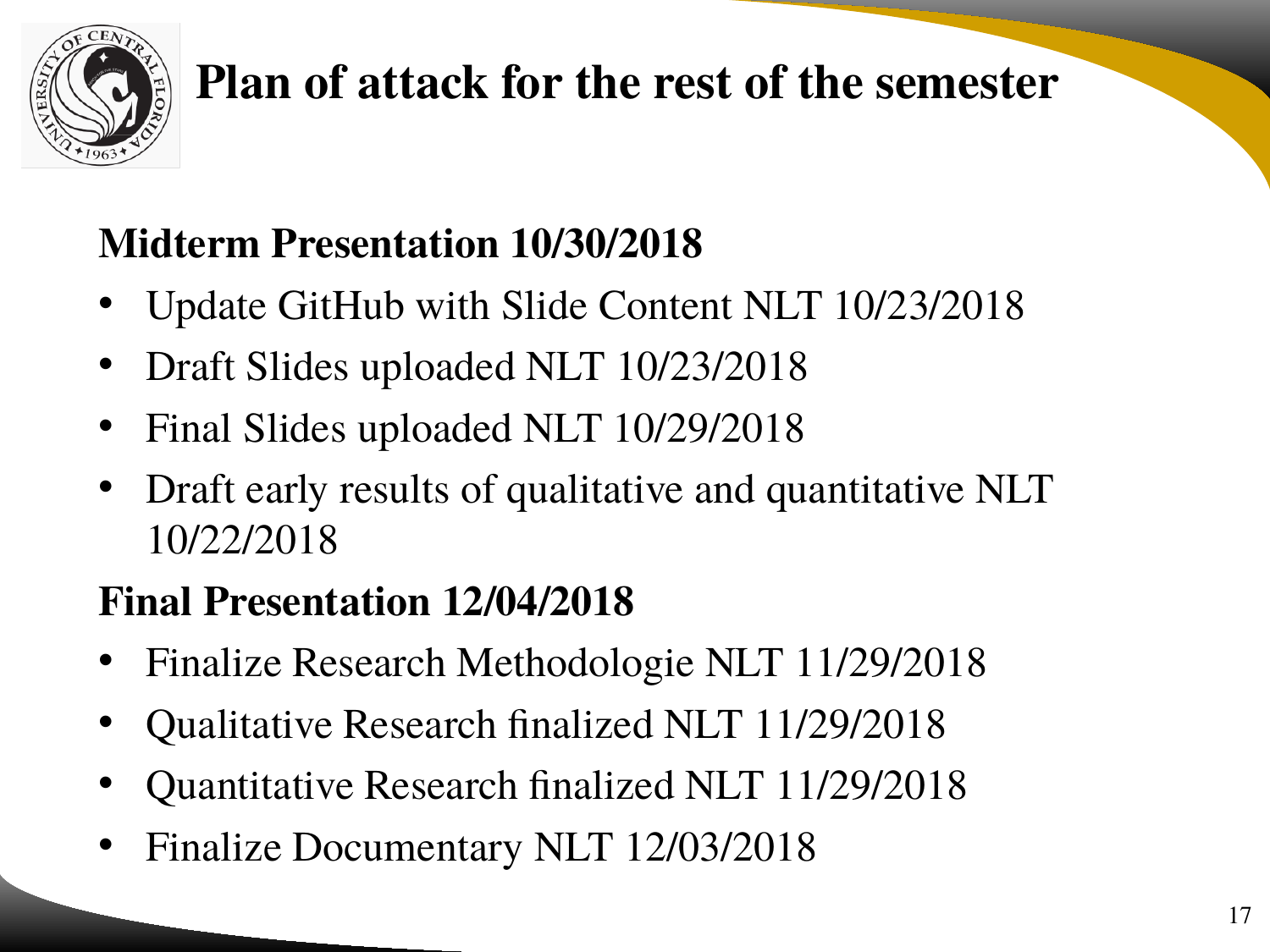

Plan of attack for the rest of the semester
Midterm Presentation 10/30/2018
Update GitHub with Slide Content NLT 10/23/2018
Draft Slides uploaded NLT 10/23/2018
Final Slides uploaded NLT 10/29/2018
Draft early results of qualitative and quantitative NLT 10/22/2018
Final Presentation 12/04/2018
Finalize Research Methodologie NLT 11/29/2018
Qualitative Research finalized NLT 11/29/2018
Quantitative Research finalized NLT 11/29/2018
Finalize Documentary NLT 12/03/2018

17